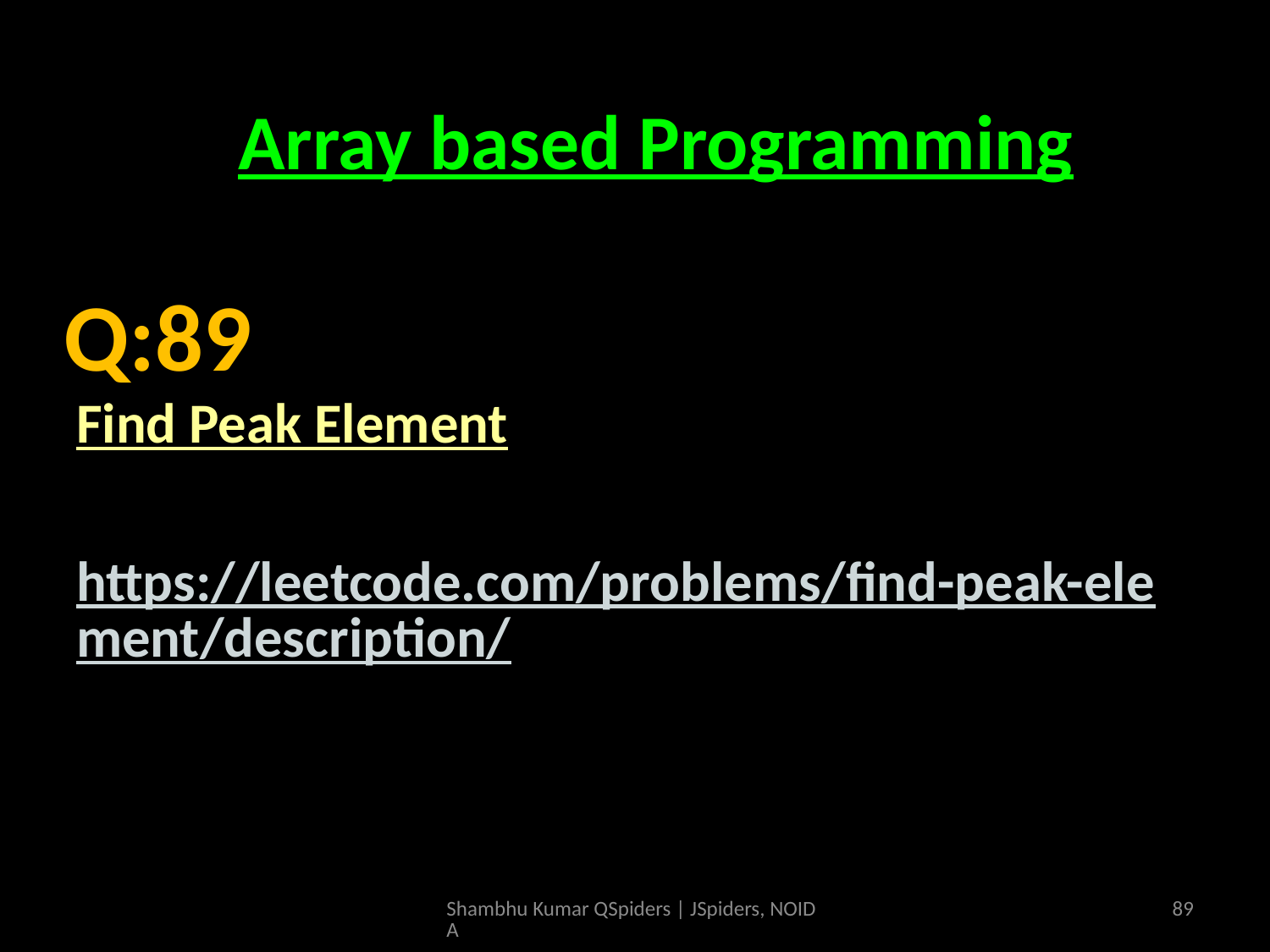

# Array based Programming
Array based Programming

Find Peak Element

https://leetcode.com/problems/find-peak-element/description/
Q:89
Shambhu Kumar QSpiders | JSpiders, NOIDA
89